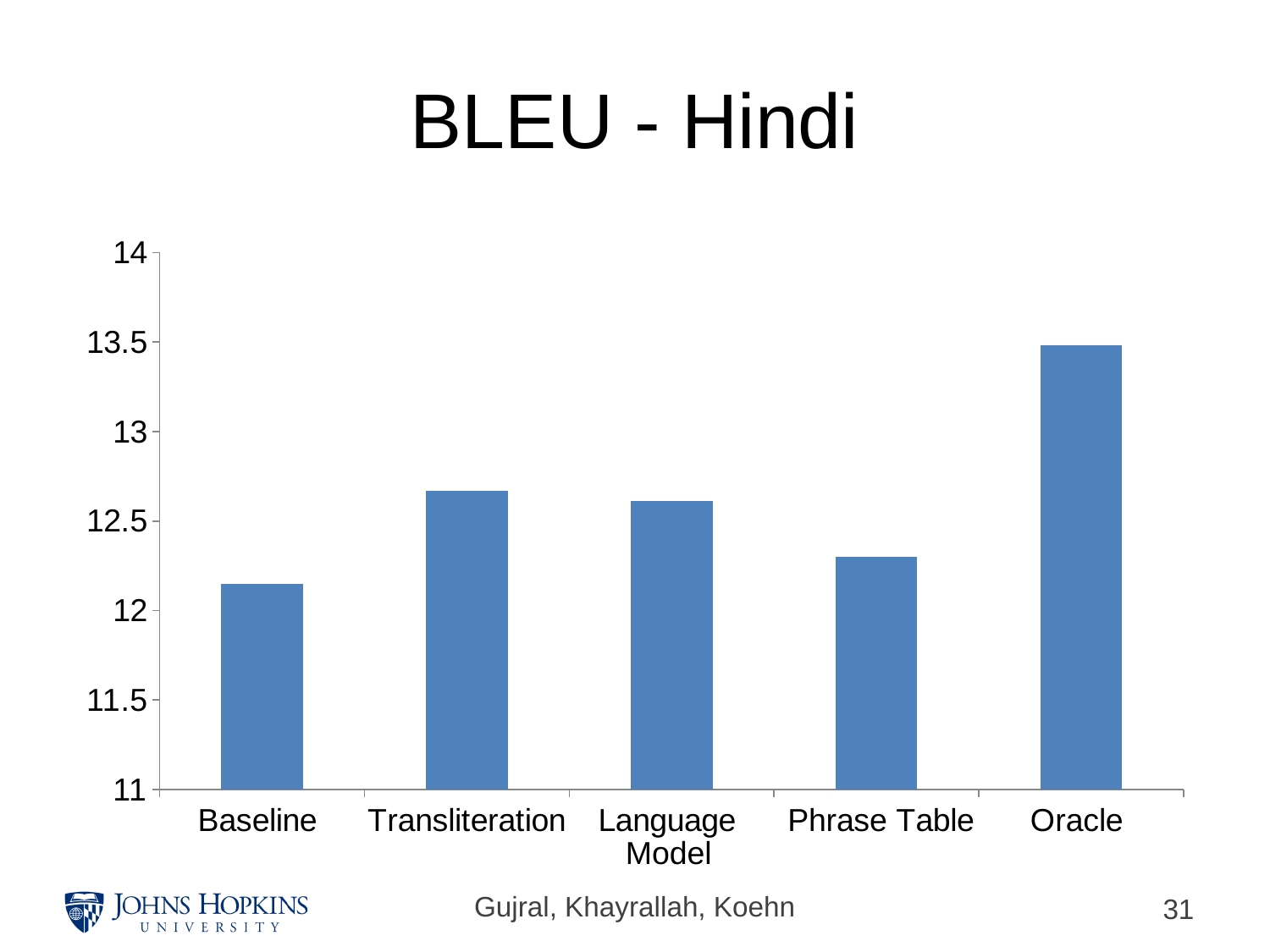

# BLEU - Hindi

### Chart

| Category | BLEU   |
|---|---|
| Baseline  | 12.15 |
| Transliteration | 12.67 |
| Language  | 12.61 |
|  Phrase Table | 12.3 |
| Oracle  | 13.48 |
Model
Gujral, Khayrallah, Koehn